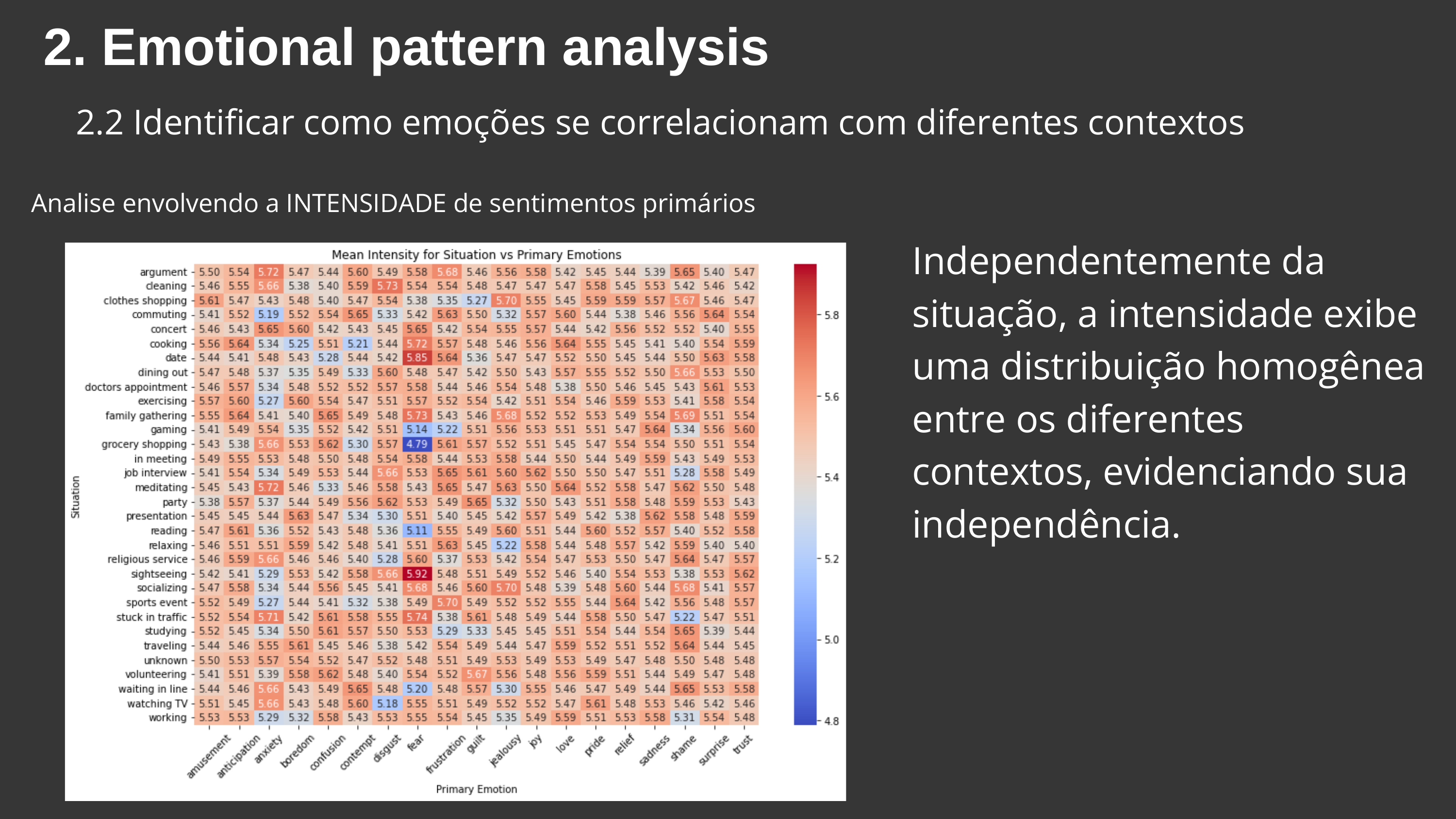

2. Emotional pattern analysis
2.2 Identificar como emoções se correlacionam com diferentes contextos
Analise envolvendo a INTENSIDADE de sentimentos primários
Independentemente da situação, a intensidade exibe uma distribuição homogênea entre os diferentes contextos, evidenciando sua independência.